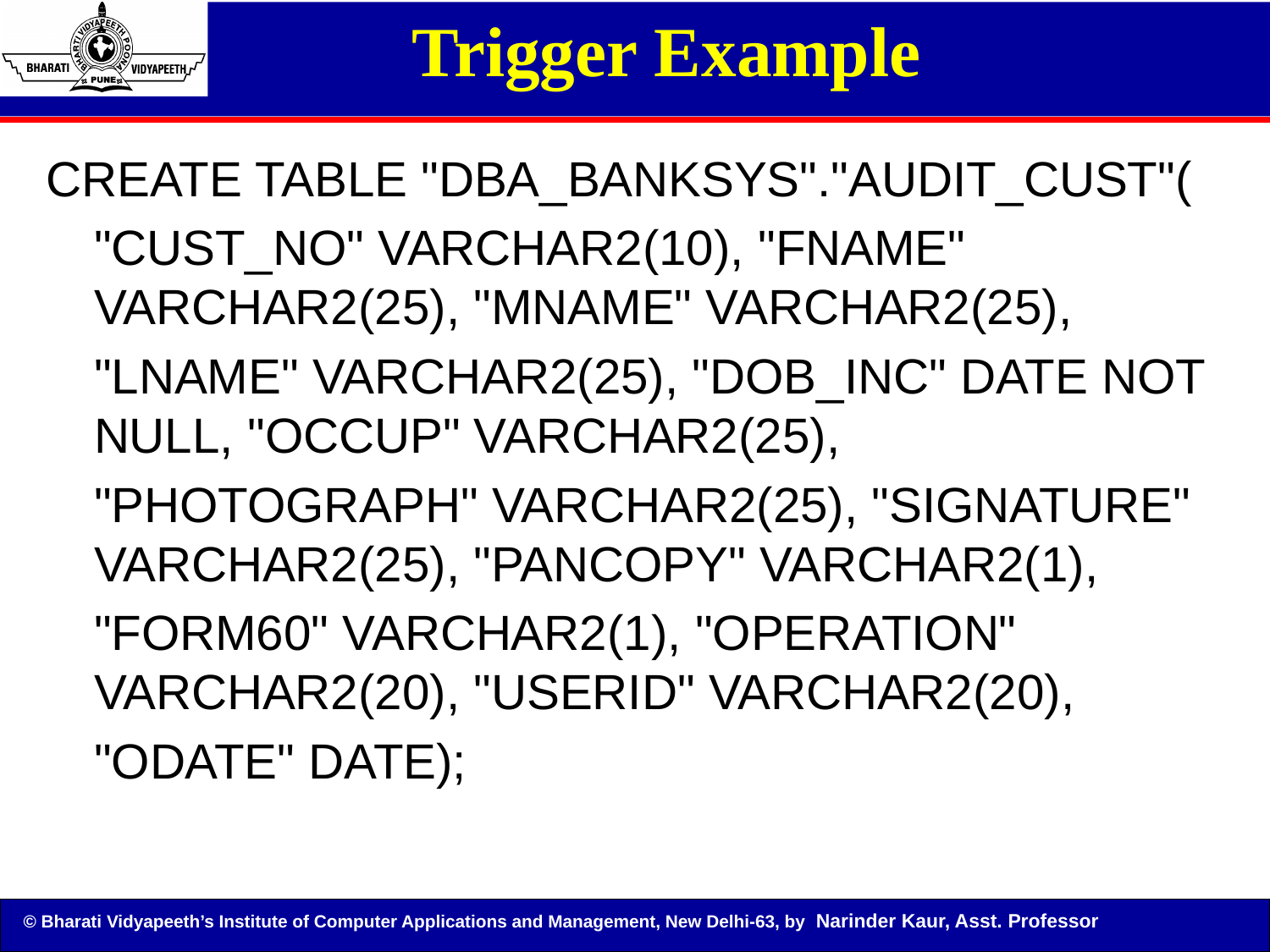

# Trigger Example
CREATE TABLE "DBA_BANKSYS"."AUDIT_CUST"(
	"CUST_NO" VARCHAR2(10), "FNAME" VARCHAR2(25), "MNAME" VARCHAR2(25),
	"LNAME" VARCHAR2(25), "DOB_INC" DATE NOT NULL, "OCCUP" VARCHAR2(25),
	"PHOTOGRAPH" VARCHAR2(25), "SIGNATURE"  VARCHAR2(25), "PANCOPY" VARCHAR2(1),
	"FORM60" VARCHAR2(1), "OPERATION" VARCHAR2(20), "USERID" VARCHAR2(20),
	"ODATE" DATE);